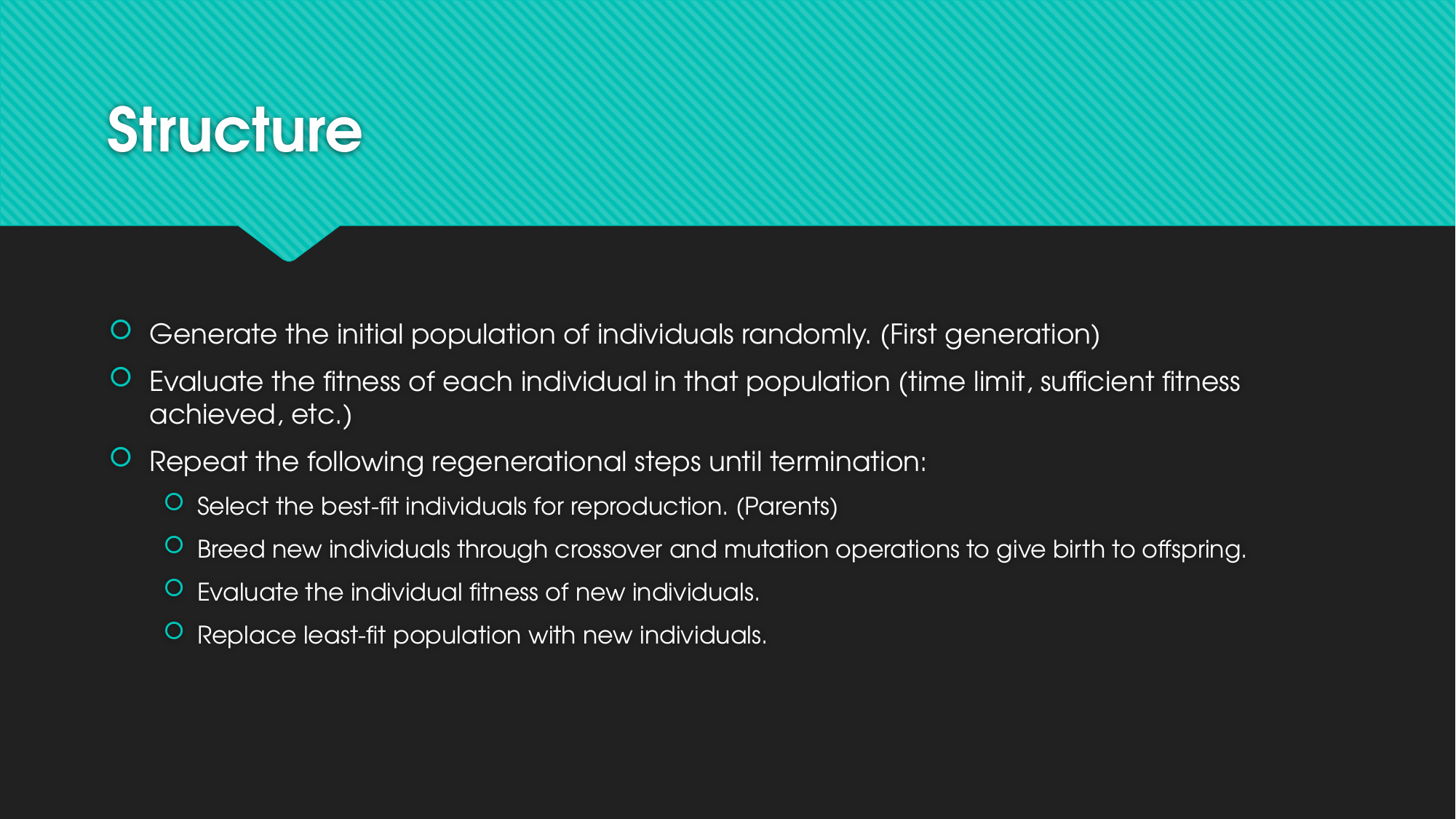

# Structure
Generate the initial population of individuals randomly. (First generation)
Evaluate the fitness of each individual in that population (time limit, sufficient fitness achieved, etc.)
Repeat the following regenerational steps until termination:
Select the best-fit individuals for reproduction. (Parents)
Breed new individuals through crossover and mutation operations to give birth to offspring.
Evaluate the individual fitness of new individuals.
Replace least-fit population with new individuals.